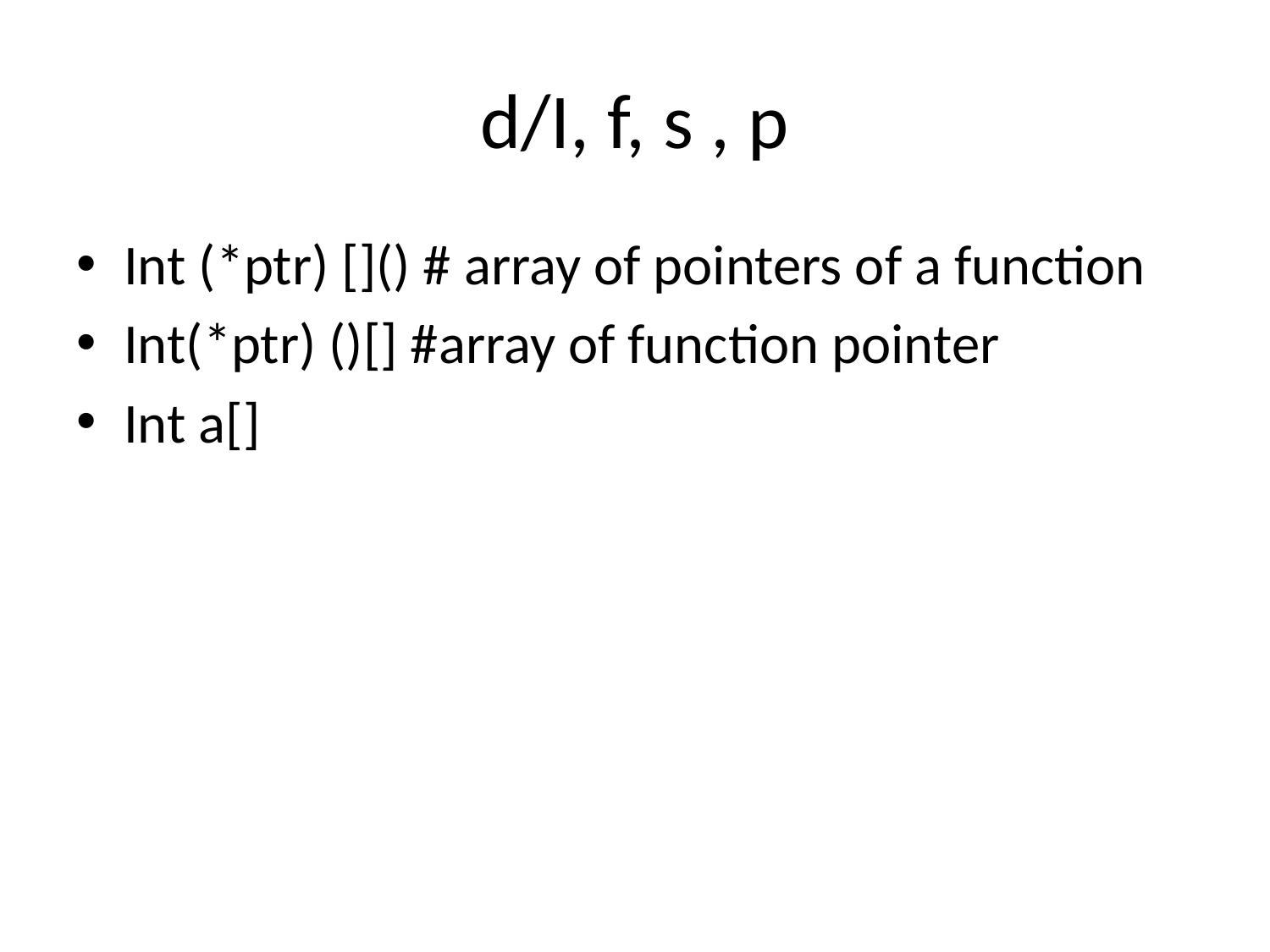

# d/I, f, s , p
Int (*ptr) []() # array of pointers of a function
Int(*ptr) ()[] #array of function pointer
Int a[]